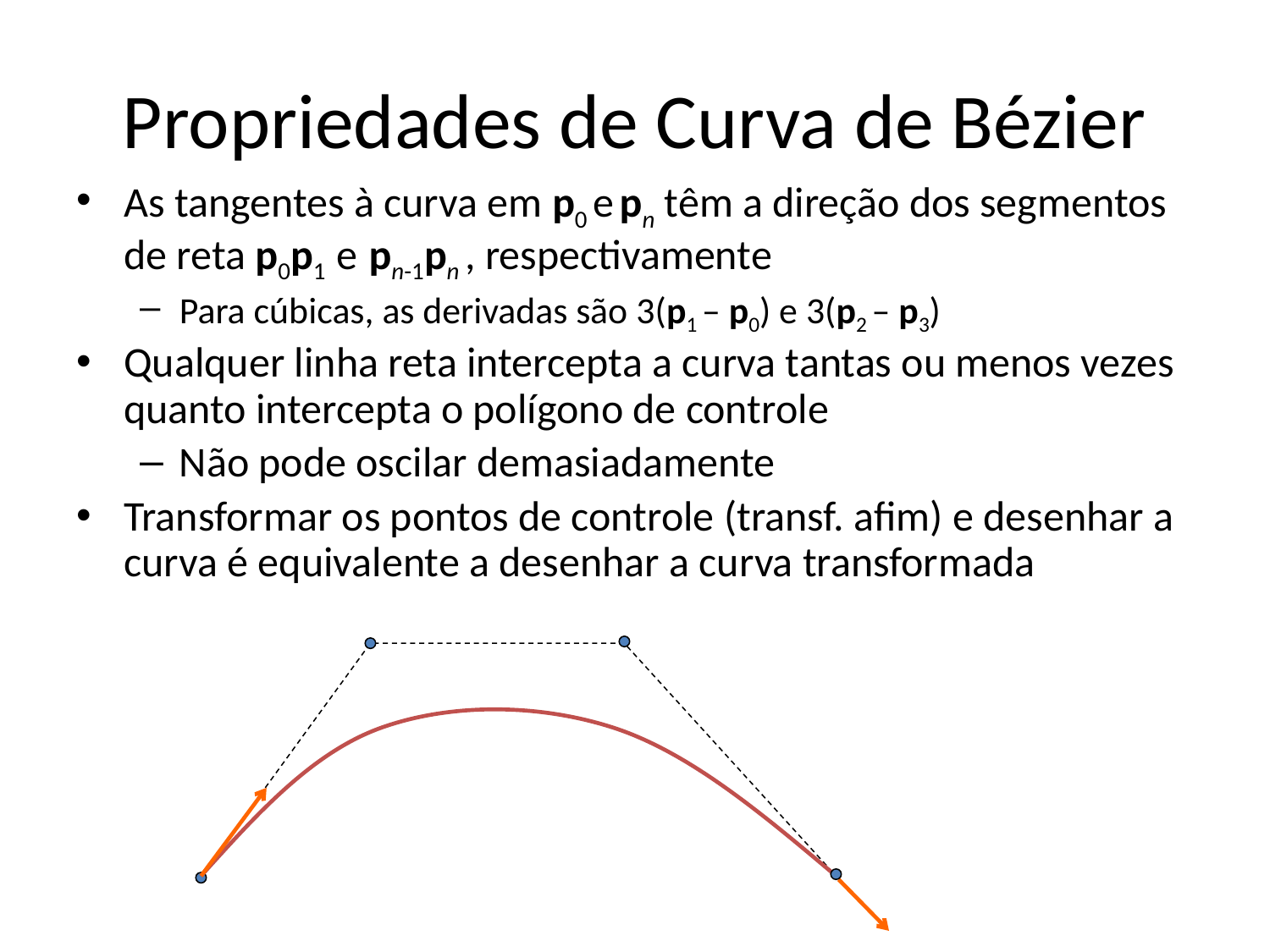

# Propriedades de Curva de Bézier
As tangentes à curva em p0 e pn têm a direção dos segmentos de reta p0p1  e  pn-1pn , respectivamente
Para cúbicas, as derivadas são 3(p1 – p0) e 3(p2 – p3)
Qualquer linha reta intercepta a curva tantas ou menos vezes quanto intercepta o polígono de controle
Não pode oscilar demasiadamente
Transformar os pontos de controle (transf. afim) e desenhar a curva é equivalente a desenhar a curva transformada